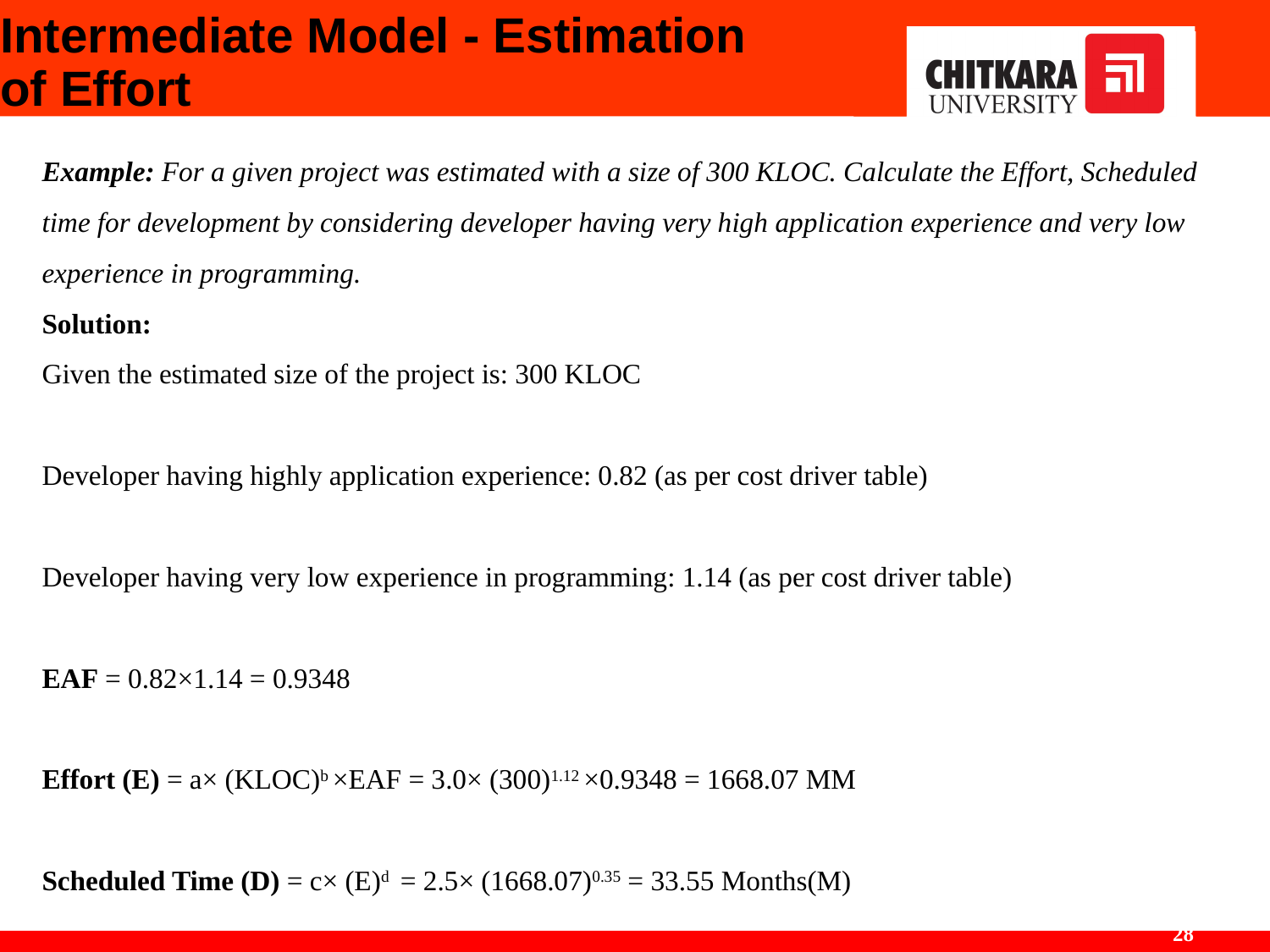

# Intermediate Model - Estimation of Effort
Example: For a given project was estimated with a size of 300 KLOC. Calculate the Effort, Scheduled time for development by considering developer having very high application experience and very low experience in programming.
Solution:
Given the estimated size of the project is: 300 KLOC

Developer having highly application experience: 0.82 (as per cost driver table)

Developer having very low experience in programming: 1.14 (as per cost driver table)

EAF = 0.82×1.14 = 0.9348

Effort (E) = a× (KLOC)b ×EAF = 3.0× (300)1.12 ×0.9348 = 1668.07 MM

Scheduled Time (D) = c× (E)d  = 2.5× (1668.07)0.35 = 33.55 Months(M)
28